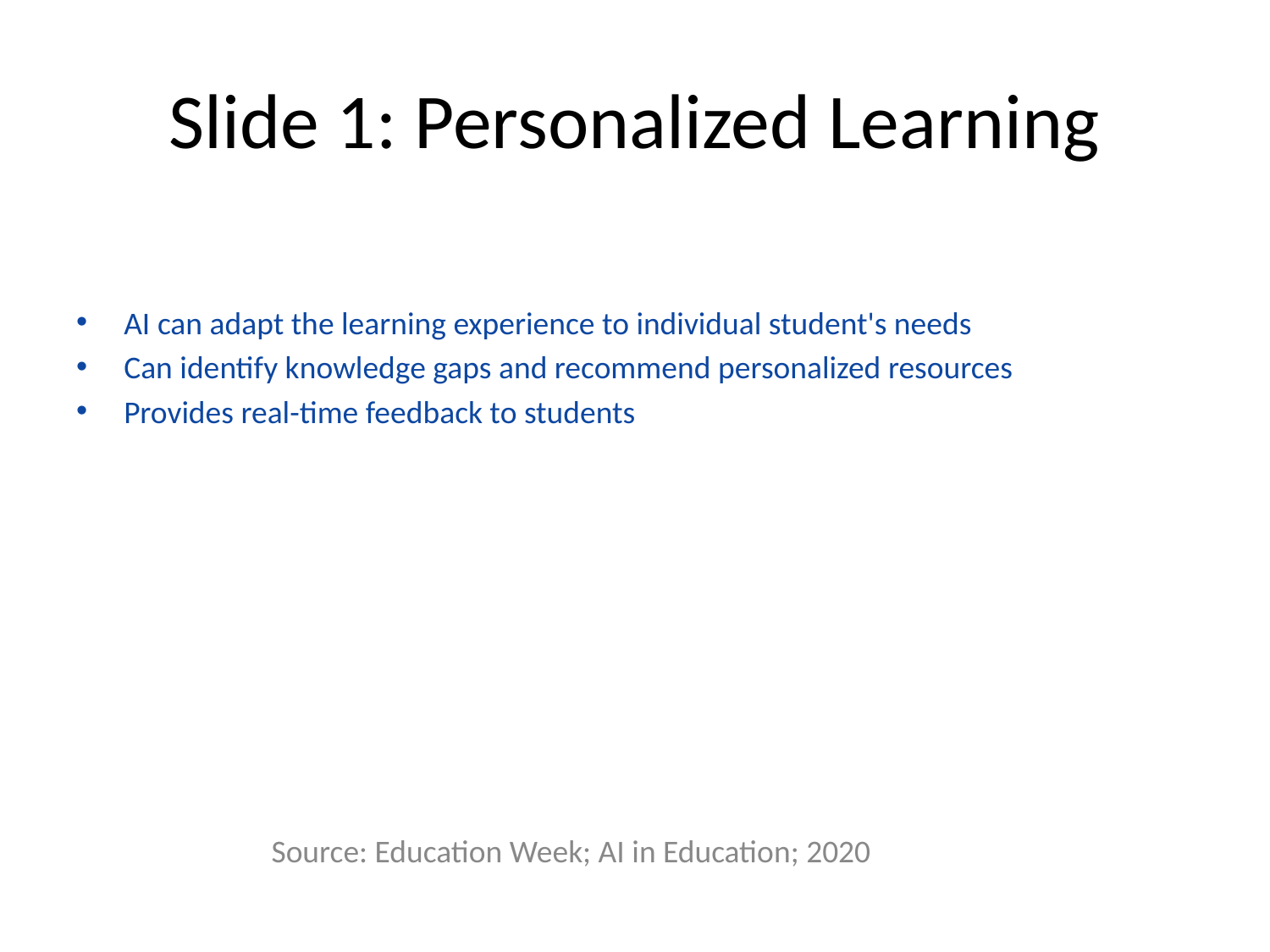

# Slide 1: Personalized Learning

AI can adapt the learning experience to individual student's needs
Can identify knowledge gaps and recommend personalized resources
Provides real-time feedback to students
Source: Education Week; AI in Education; 2020